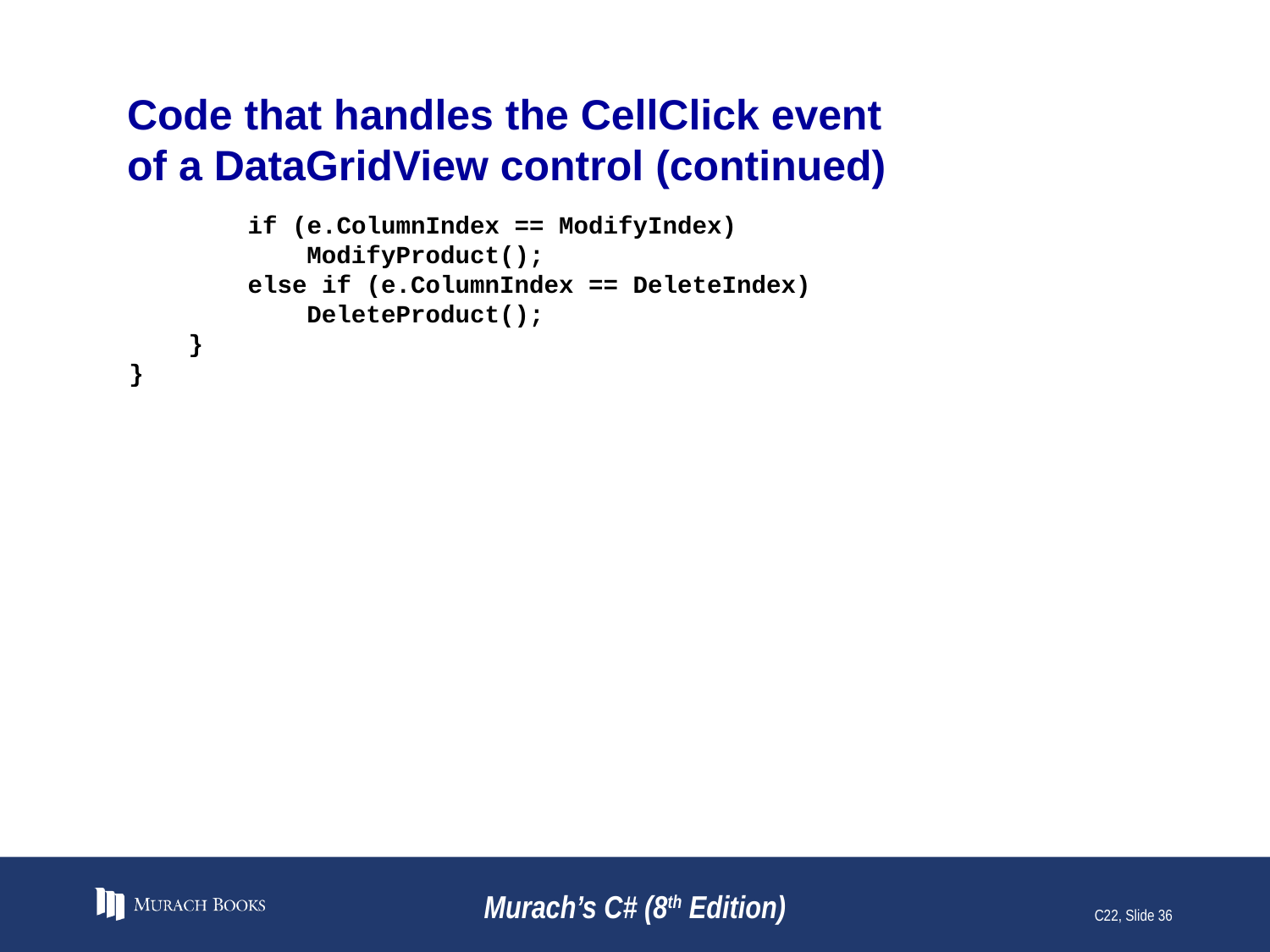

# Code that handles the CellClick event of a DataGridView control (continued)
        if (e.ColumnIndex == ModifyIndex)
            ModifyProduct();
        else if (e.ColumnIndex == DeleteIndex)
            DeleteProduct();
    }
}

Murach’s C# (8th Edition)

C22, Slide 36